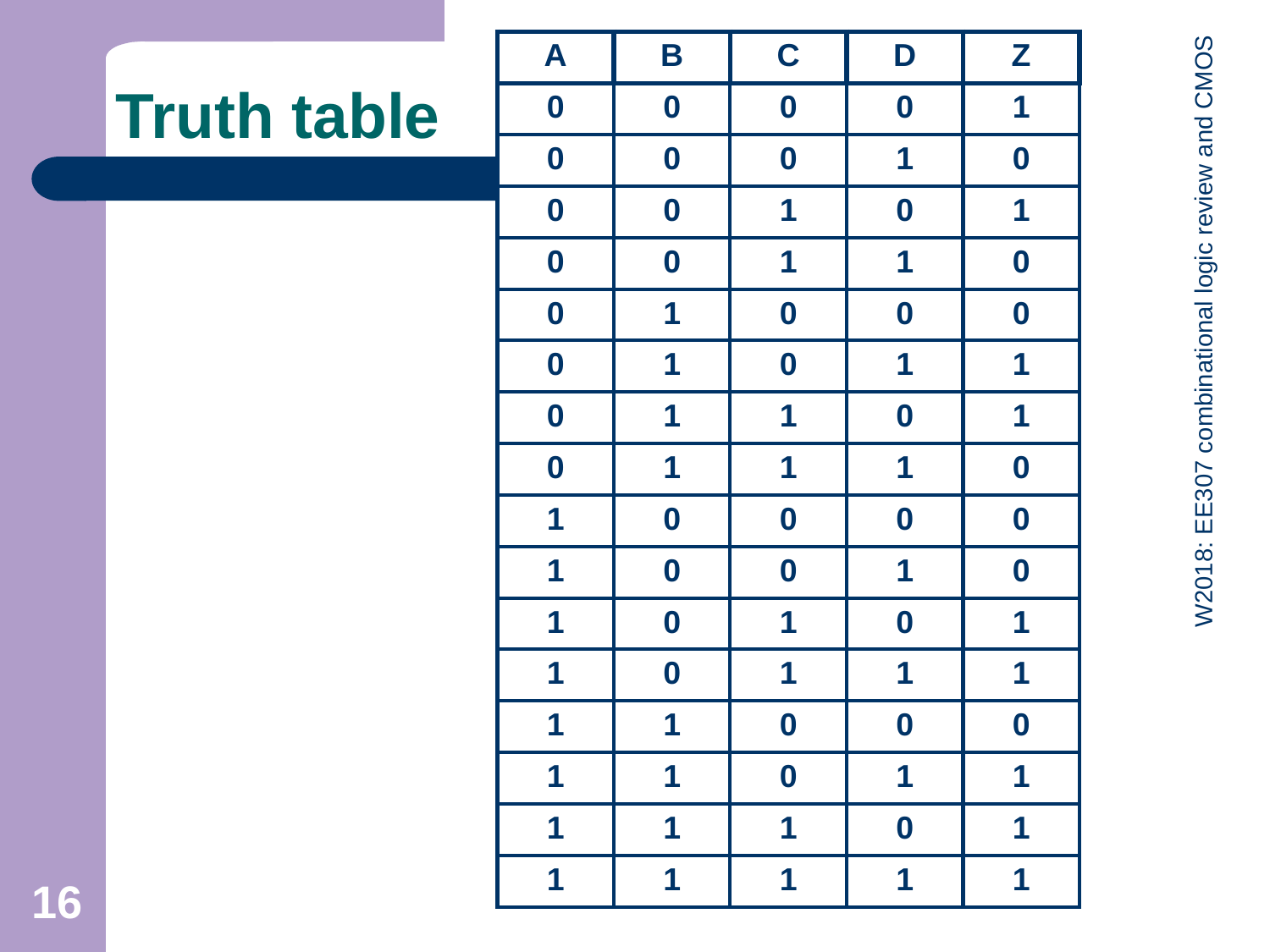

# Truth table
| A | B | C | D | Z |
| --- | --- | --- | --- | --- |
| 0 | 0 | 0 | 0 | 1 |
| 0 | 0 | 0 | 1 | 0 |
| 0 | 0 | 1 | 0 | 1 |
| 0 | 0 | 1 | 1 | 0 |
| 0 | 1 | 0 | 0 | 0 |
| 0 | 1 | 0 | 1 | 1 |
| 0 | 1 | 1 | 0 | 1 |
| 0 | 1 | 1 | 1 | 0 |
| 1 | 0 | 0 | 0 | 0 |
| 1 | 0 | 0 | 1 | 0 |
| 1 | 0 | 1 | 0 | 1 |
| 1 | 0 | 1 | 1 | 1 |
| 1 | 1 | 0 | 0 | 0 |
| 1 | 1 | 0 | 1 | 1 |
| 1 | 1 | 1 | 0 | 1 |
| 1 | 1 | 1 | 1 | 1 |
W2018: EE307 combinational logic review and CMOS
16